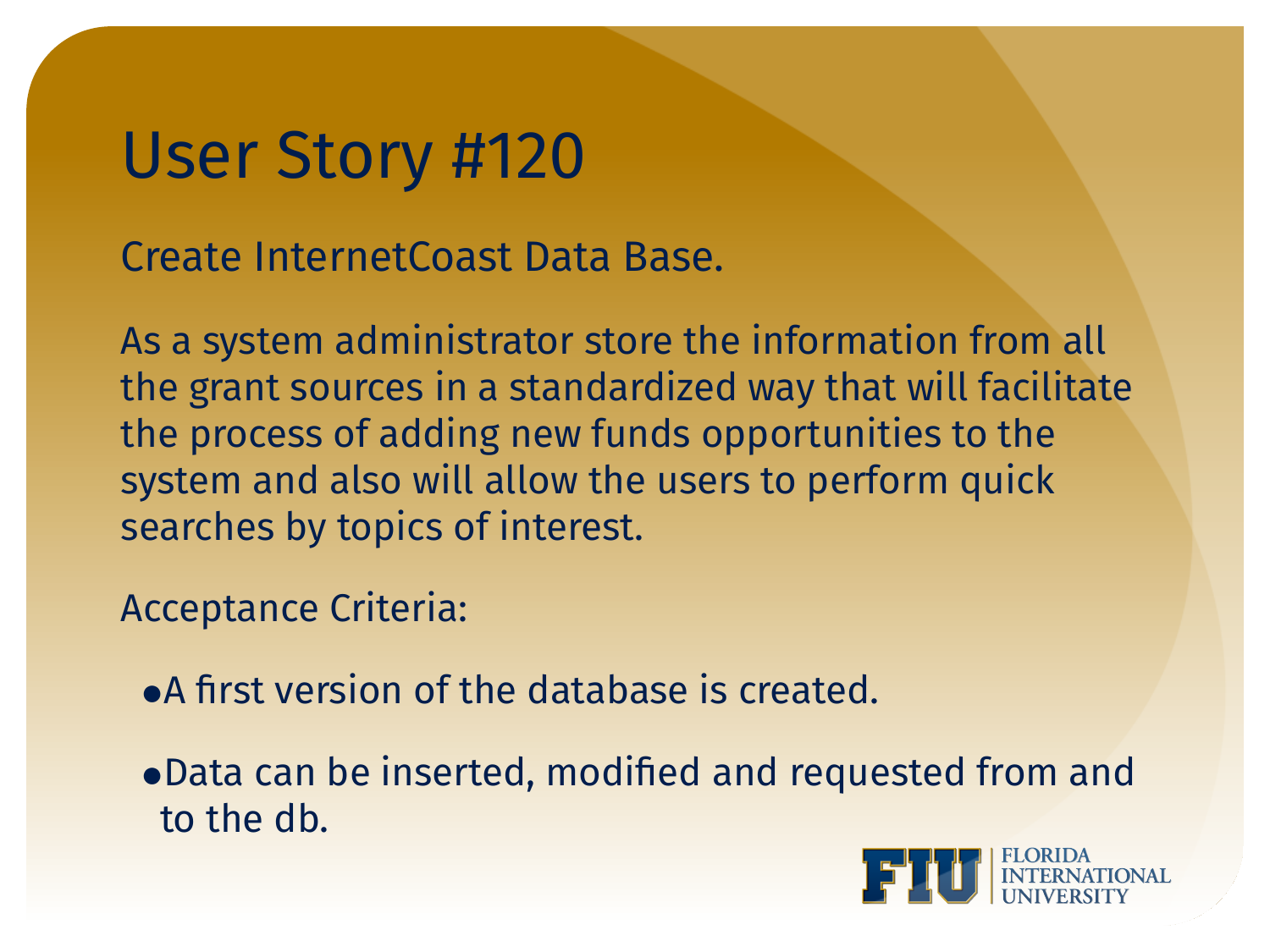

# User Story #120
Create InternetCoast Data Base.
As a system administrator store the information from all the grant sources in a standardized way that will facilitate the process of adding new funds opportunities to the system and also will allow the users to perform quick searches by topics of interest.
Acceptance Criteria:
A first version of the database is created.
Data can be inserted, modified and requested from and to the db.